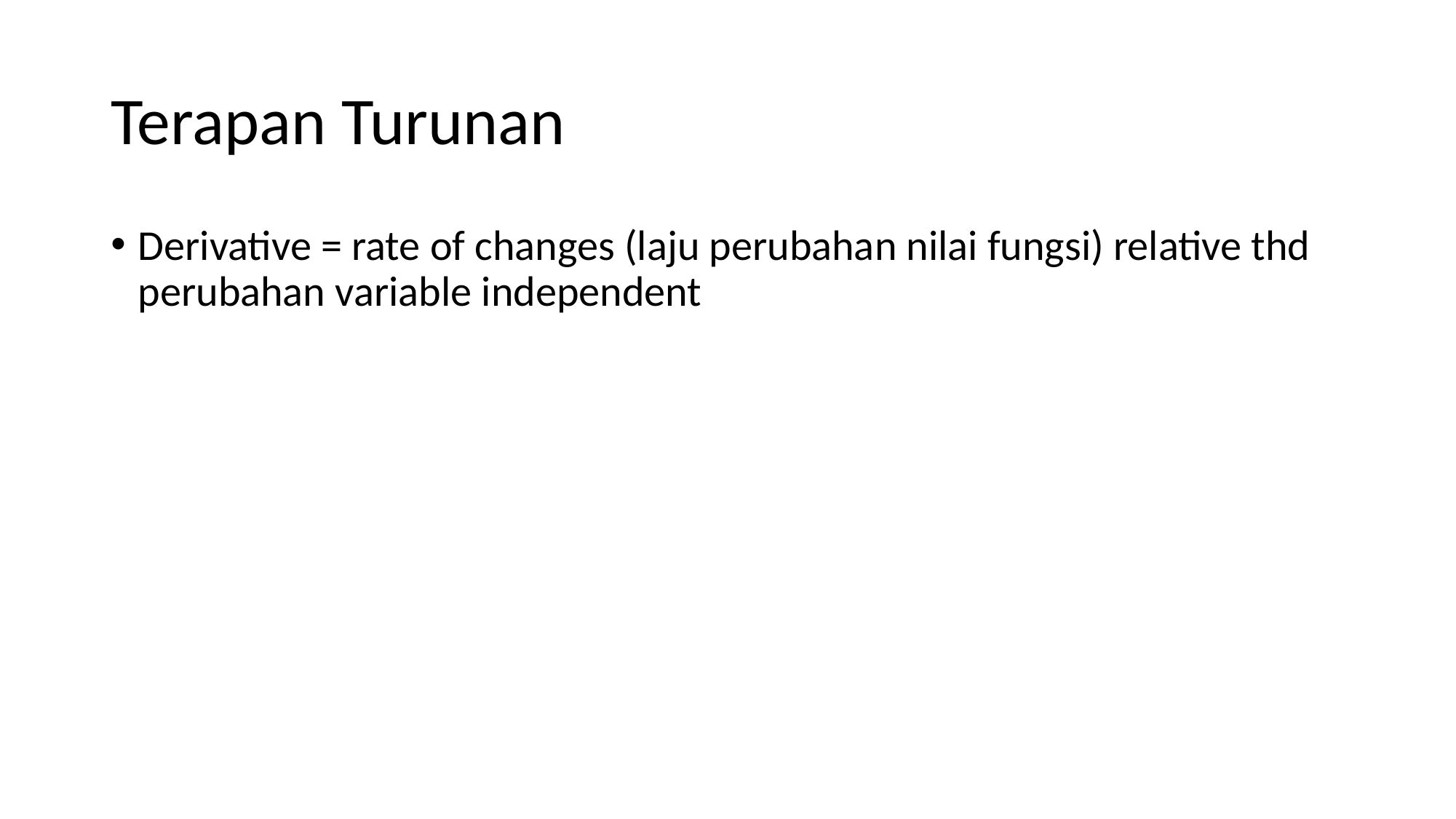

# Terapan Turunan
Derivative = rate of changes (laju perubahan nilai fungsi) relative thd perubahan variable independent